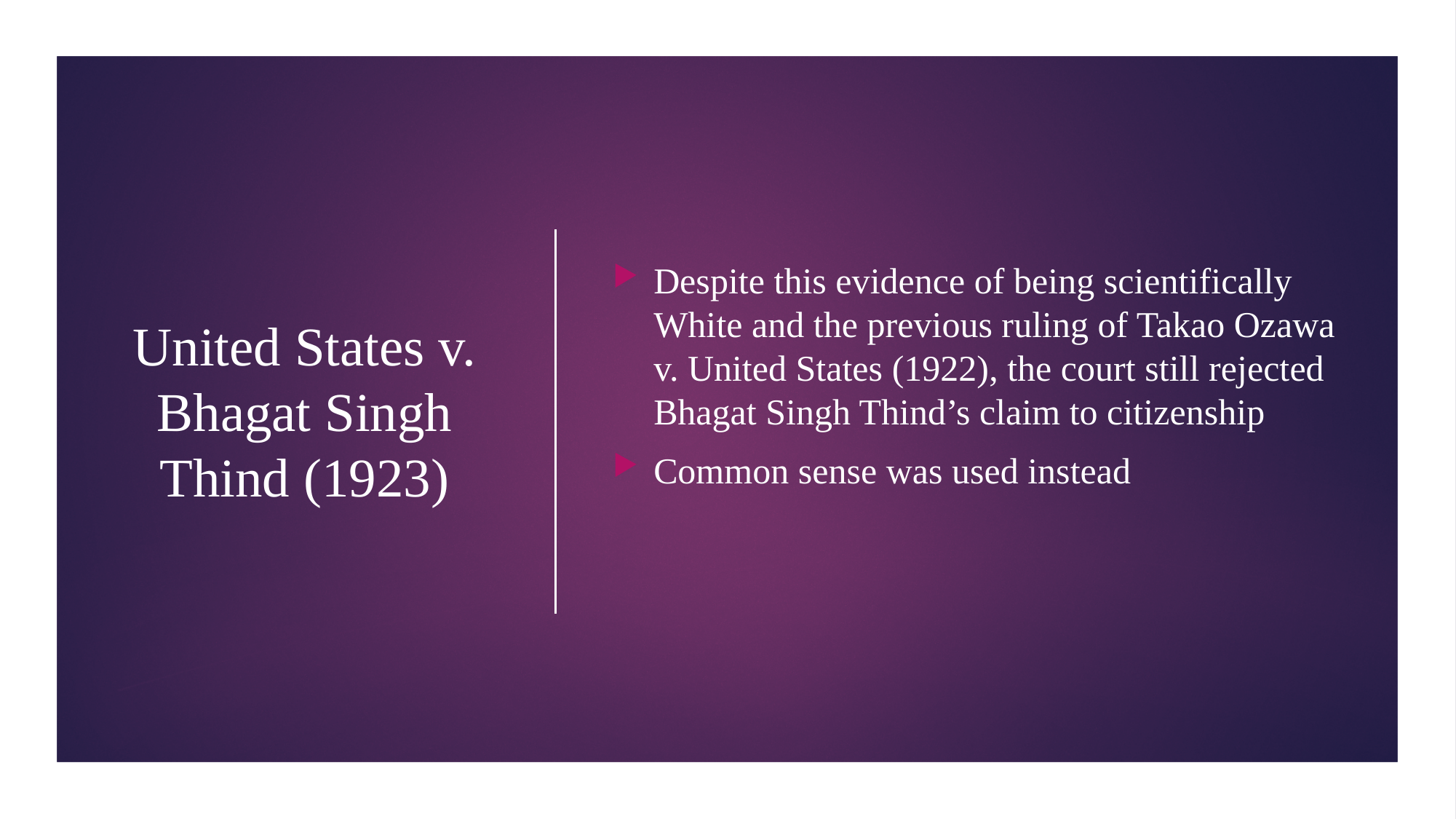

Despite this evidence of being scientifically White and the previous ruling of Takao Ozawa v. United States (1922), the court still rejected Bhagat Singh Thind’s claim to citizenship
Common sense was used instead

# United States v. Bhagat Singh Thind (1923)